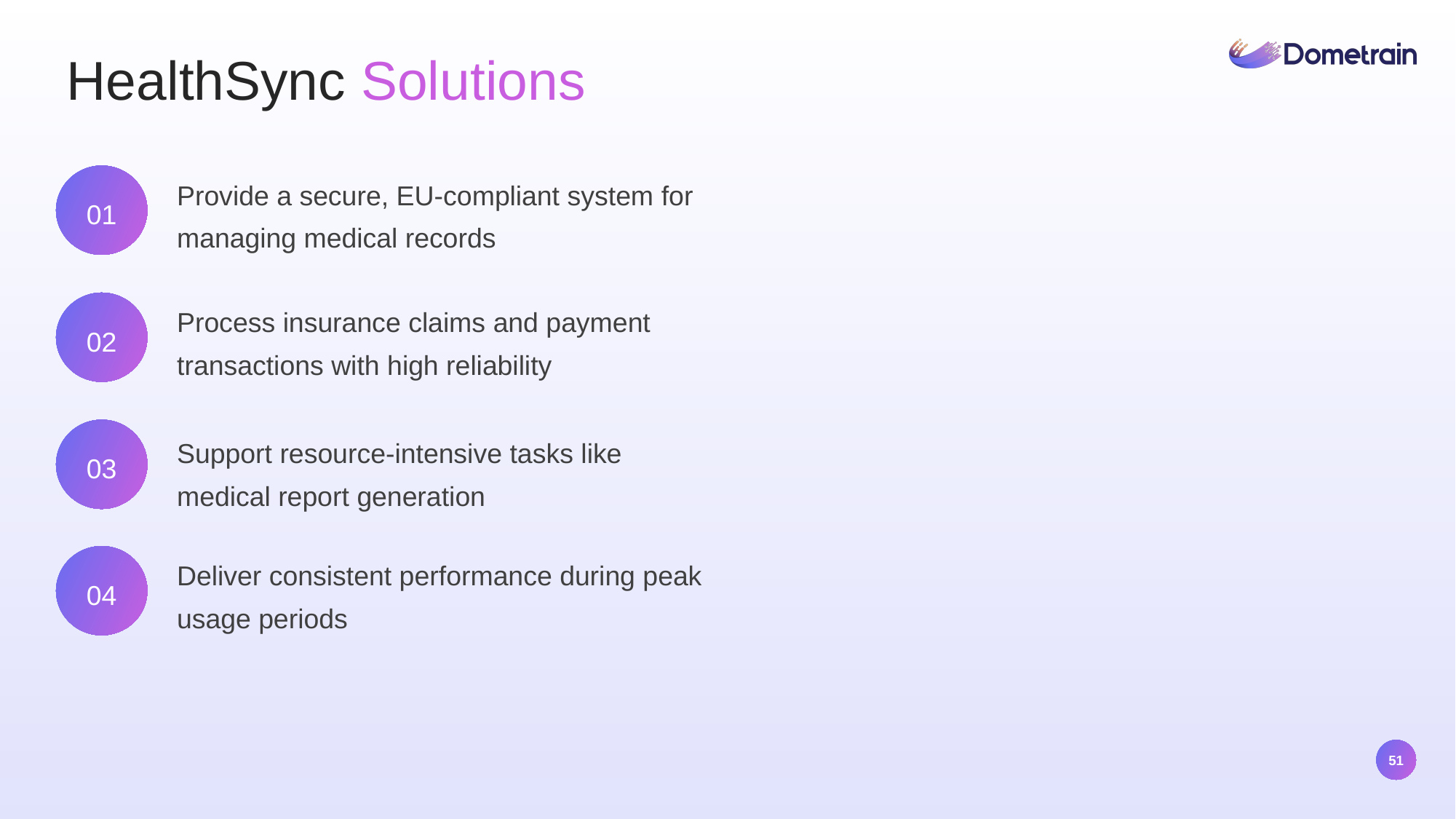

HealthSync Solutions
Provide a secure, EU-compliant system for managing medical records
01
Process insurance claims and payment transactions with high reliability
02
03
Support resource-intensive tasks like medical report generation
Deliver consistent performance during peak usage periods
04